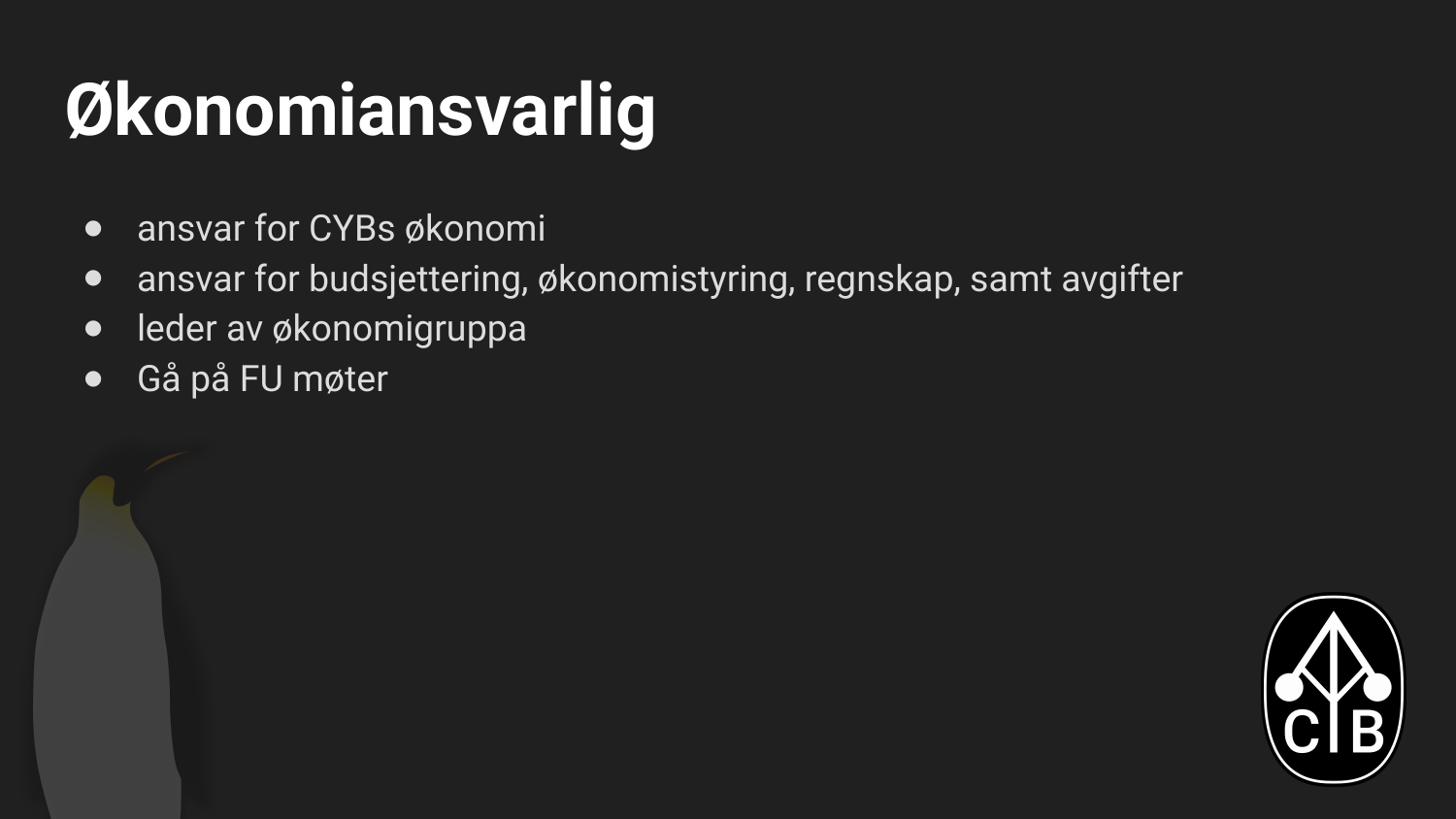

# Økonomiansvarlig
ansvar for CYBs økonomi
ansvar for budsjettering, økonomistyring, regnskap, samt avgifter
leder av økonomigruppa
Gå på FU møter

• ansvar for CYBs økonomi
• ansvar for budsjettering, økonomistyring, regnskap, samt avgifter
• leder av økonomigruppa

• ansvar for CYBs økonomi
• ansvar for budsjettering, økonomistyring, regnskap, samt avgifter
• leder av økonomigruppa